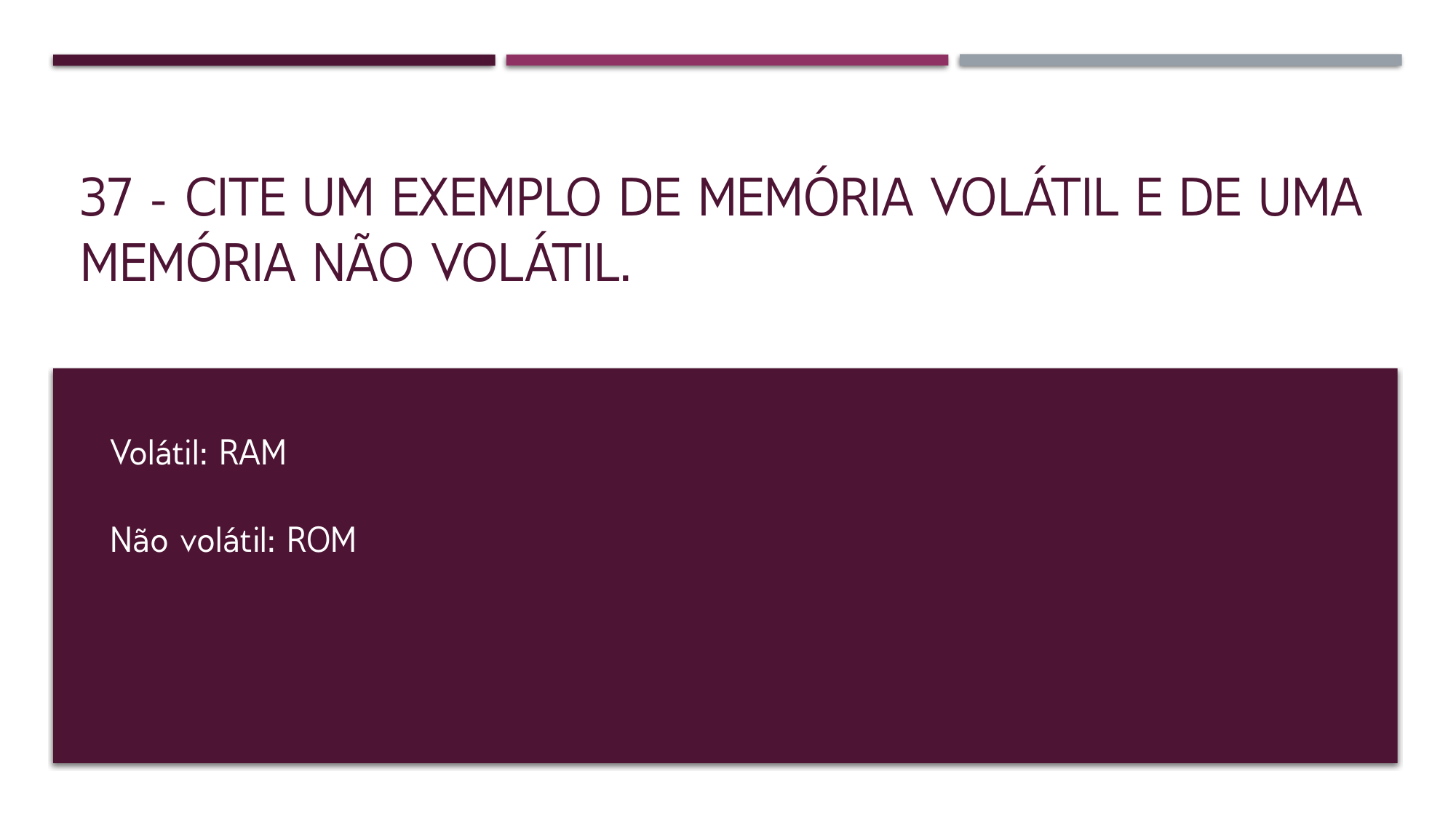

# 37 - Cite um exemplo de memória volátil e de uma memória não volátil.

Volátil: RAM

Não volátil: ROM